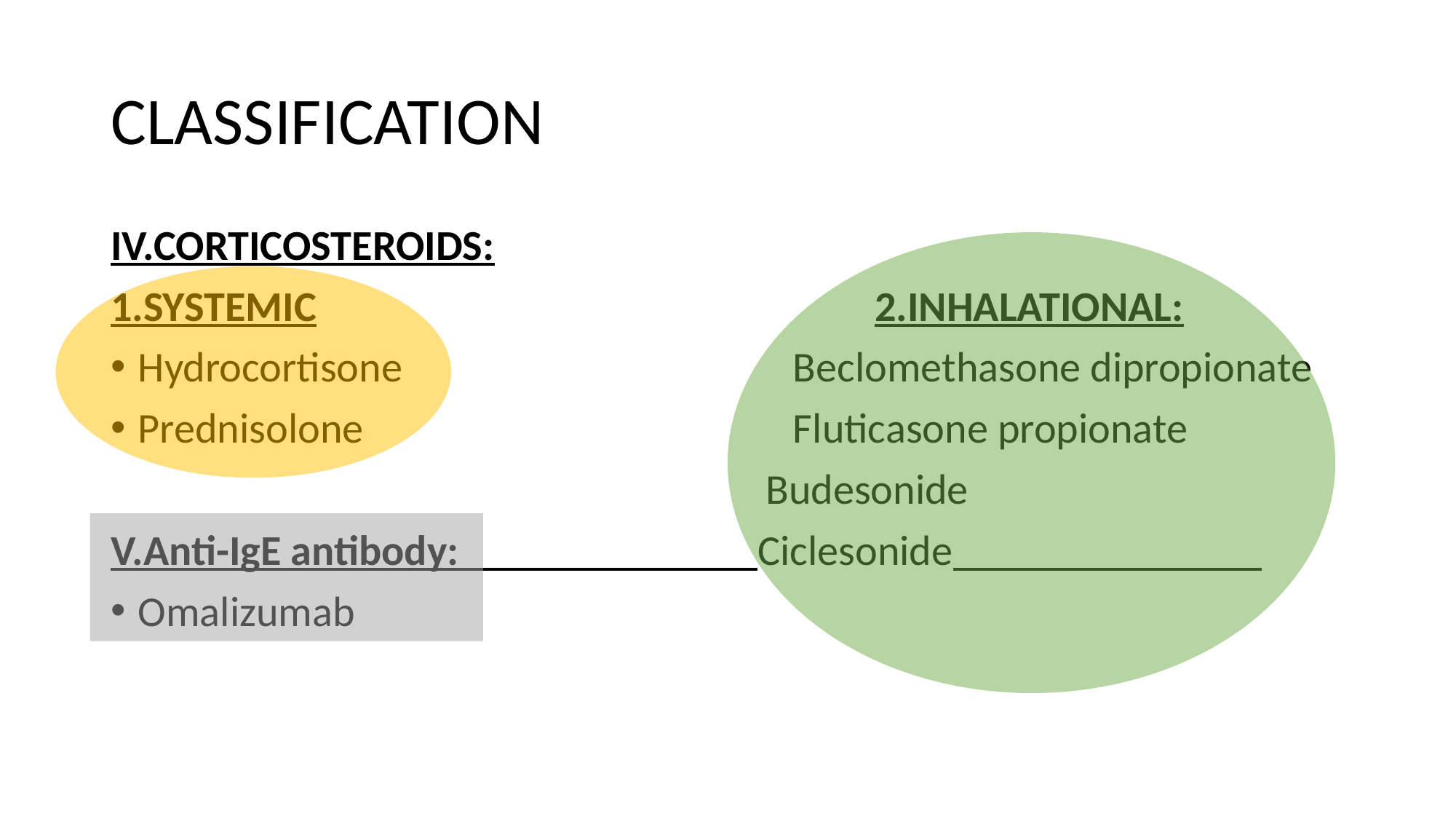

# CLASSIFICATION
IV.CORTICOSTEROIDS:
1.SYSTEMIC						2.INHALATIONAL:
Hydrocortisone				Beclomethasone dipropionate
Prednisolone				Fluticasone propionate
						Budesonide
V.Anti-IgE antibody:                               Ciclesonide
Omalizumab